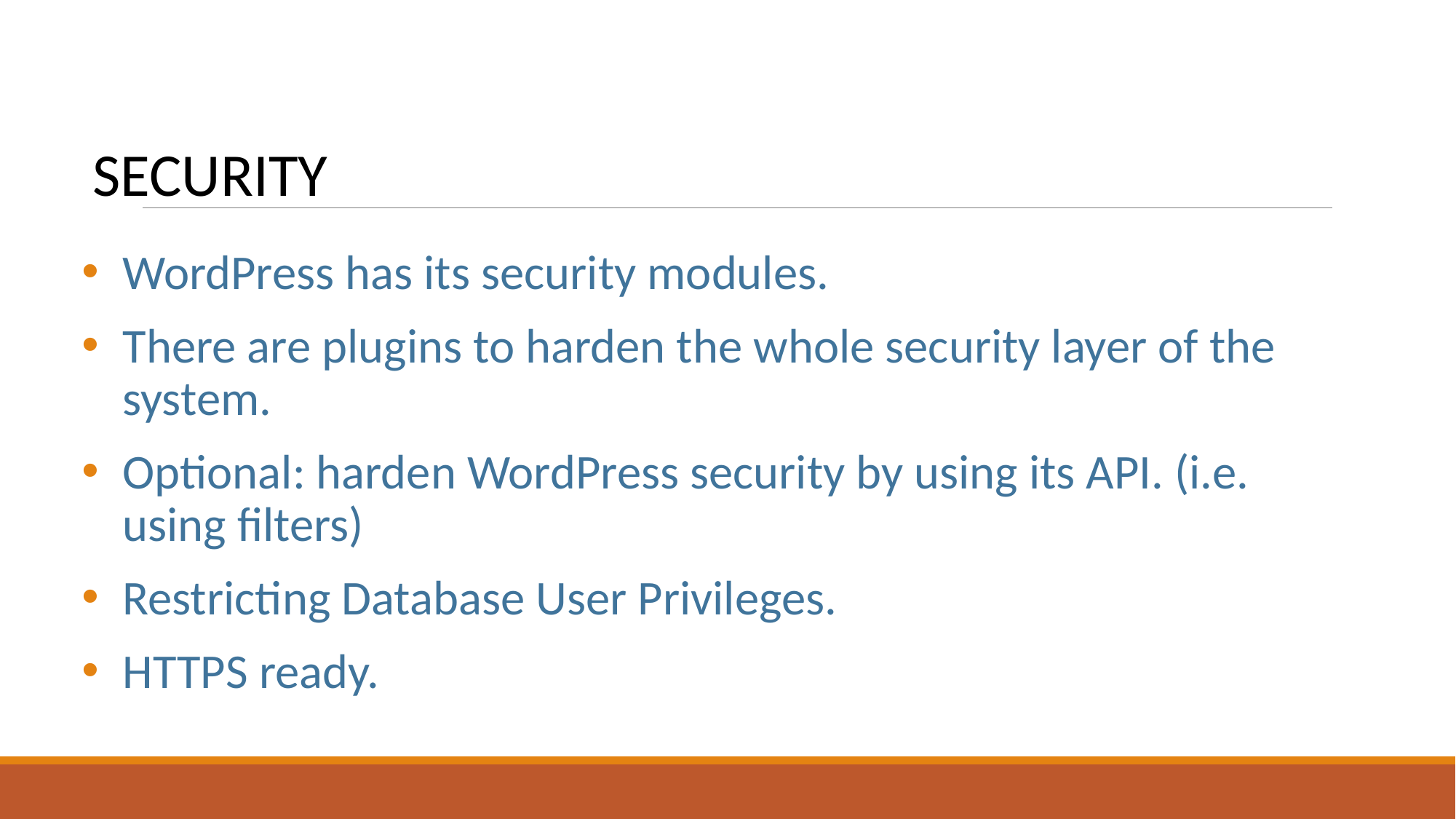

security
WordPress has its security modules.
There are plugins to harden the whole security layer of the system.
Optional: harden WordPress security by using its API. (i.e. using filters)
Restricting Database User Privileges.
HTTPS ready.